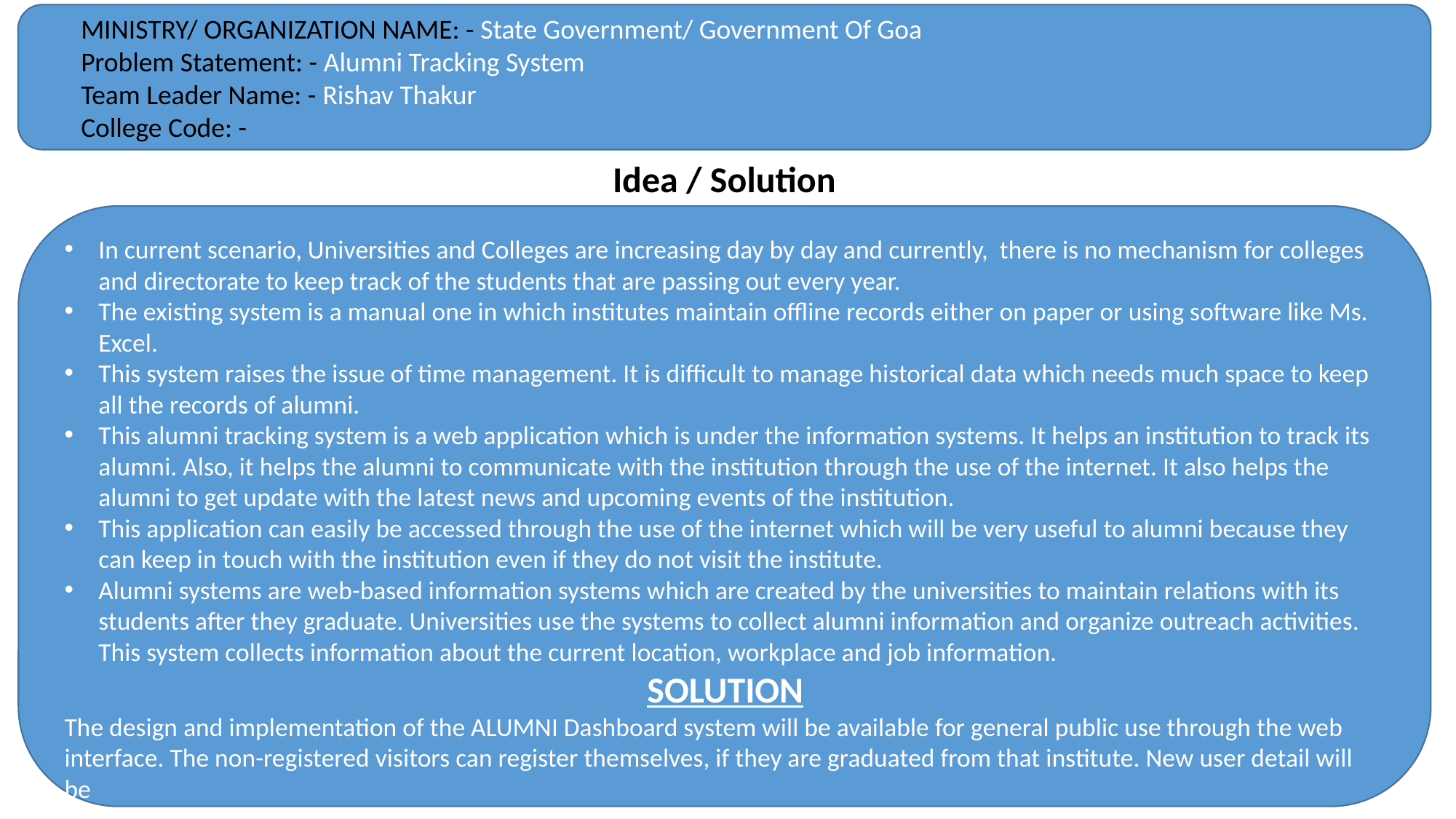

MINISTRY/ ORGANIZATION NAME: - State Government/ Government Of Goa
Problem Statement: - Alumni Tracking System
Team Leader Name: - Rishav Thakur
College Code: -
Idea / Solution

In current scenario, Universities and Colleges are increasing day by day and currently,  there is no mechanism for colleges and directorate to keep track of the students that are passing out every year.
The existing system is a manual one in which institutes maintain offline records either on paper or using software like Ms. Excel.
This system raises the issue of time management. It is difficult to manage historical data which needs much space to keep all the records of alumni.
This alumni tracking system is a web application which is under the information systems. It helps an institution to track its alumni. Also, it helps the alumni to communicate with the institution through the use of the internet. It also helps the alumni to get update with the latest news and upcoming events of the institution.
This application can easily be accessed through the use of the internet which will be very useful to alumni because they can keep in touch with the institution even if they do not visit the institute.
Alumni systems are web-based information systems which are created by the universities to maintain relations with its students after they graduate. Universities use the systems to collect alumni information and organize outreach activities. This system collects information about the current location, workplace and job information.
SOLUTION
The design and implementation of the ALUMNI Dashboard system will be available for general public use through the web interface. The non-registered visitors can register themselves, if they are graduated from that institute. New user detail will be